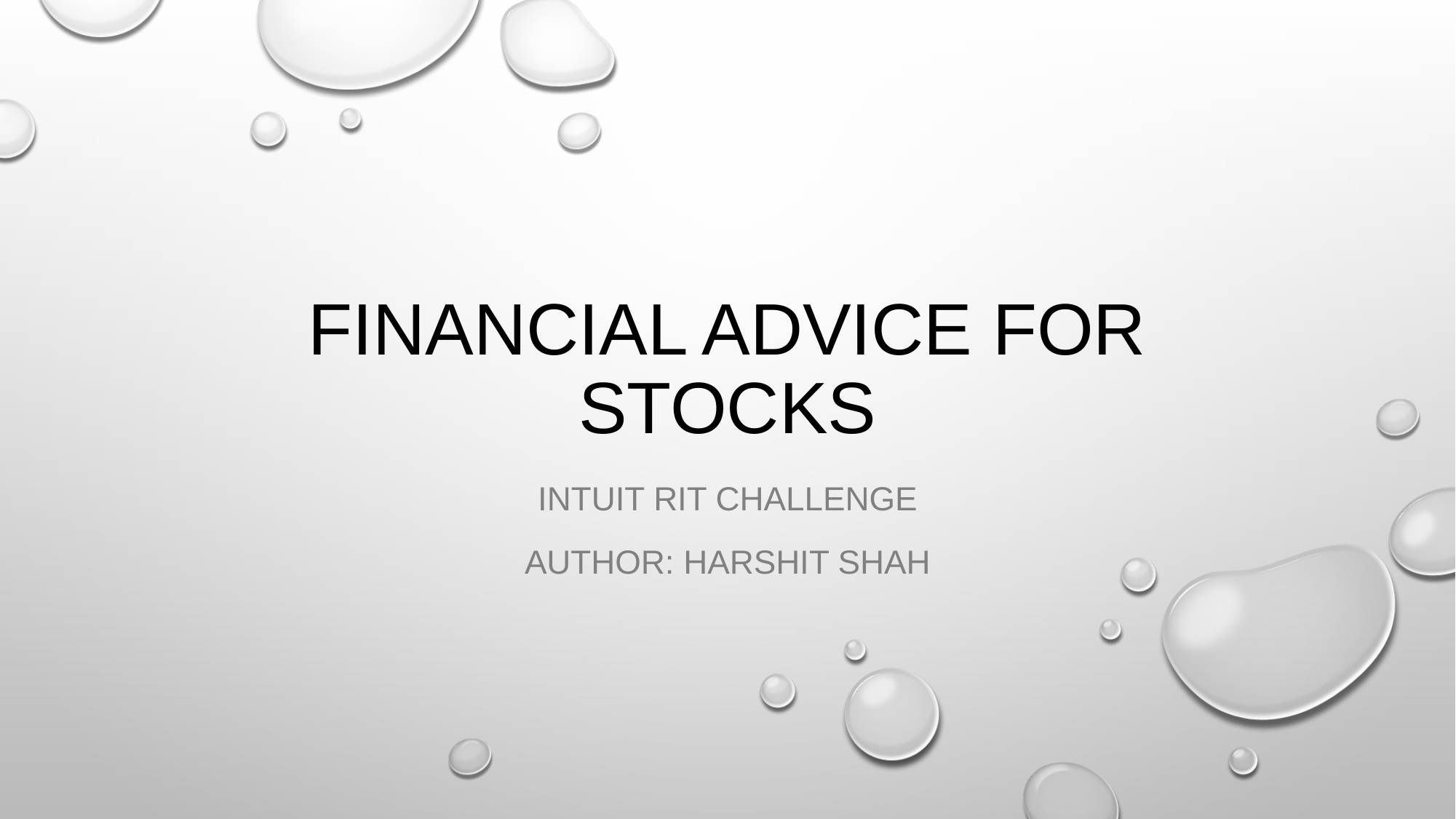

# Financial Advice for stocks
Intuit RIT Challenge
Author: Harshit shah